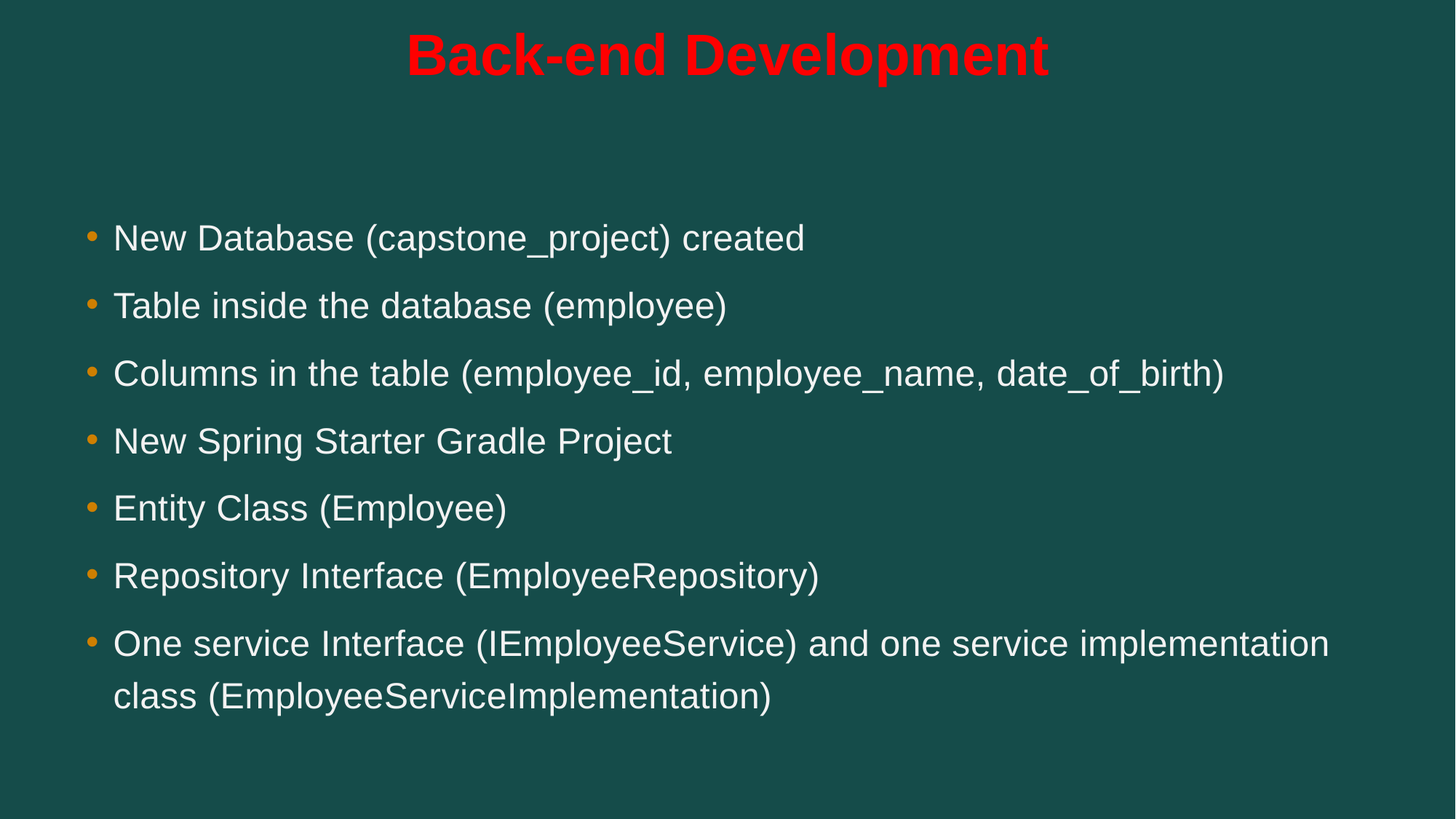

# Back-end Development

New Database (capstone_project) created
Table inside the database (employee)
Columns in the table (employee_id, employee_name, date_of_birth)
New Spring Starter Gradle Project
Entity Class (Employee)
Repository Interface (EmployeeRepository)
One service Interface (IEmployeeService) and one service implementation class (EmployeeServiceImplementation)